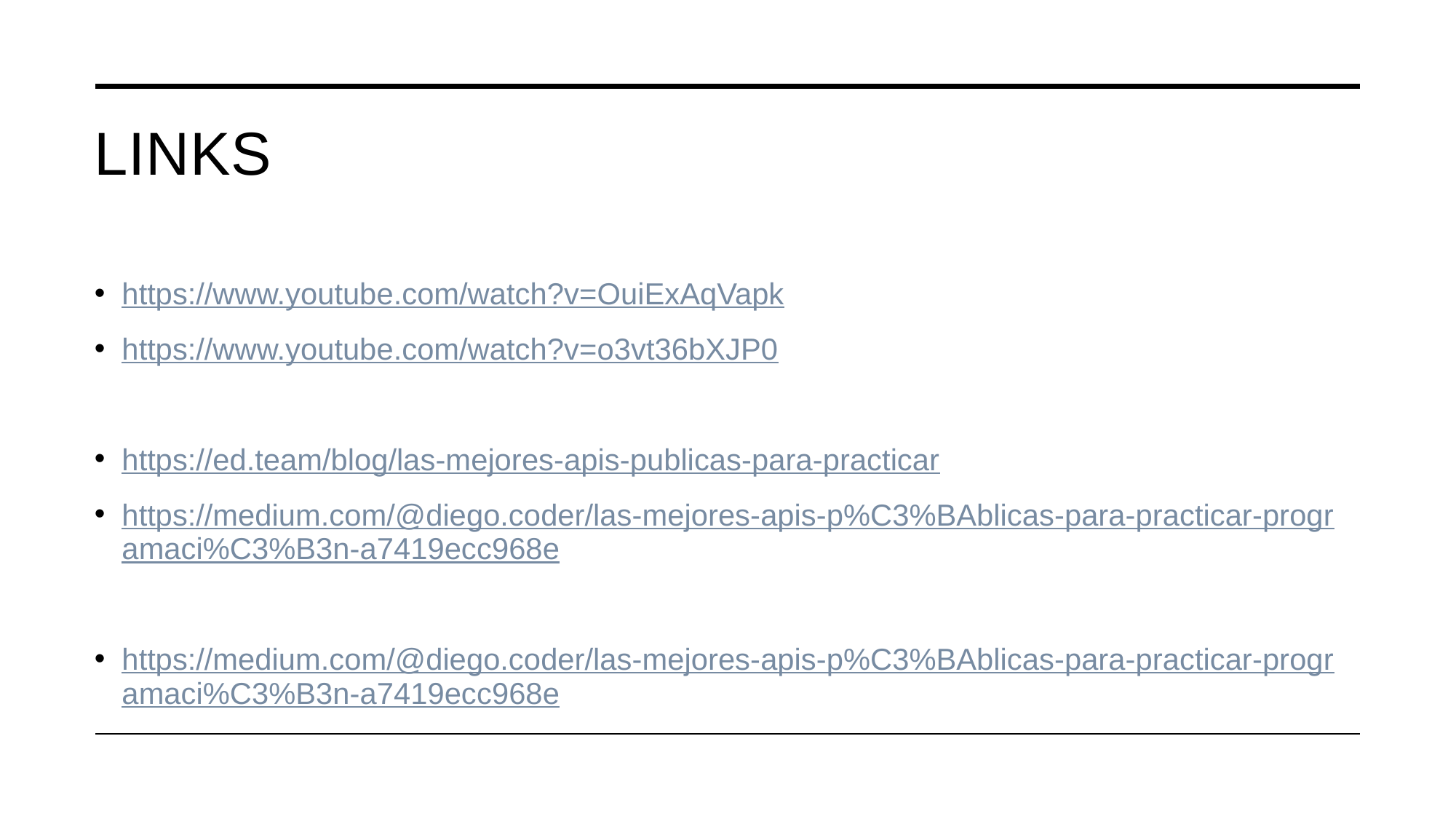

# Links
https://www.youtube.com/watch?v=OuiExAqVapk
https://www.youtube.com/watch?v=o3vt36bXJP0

https://ed.team/blog/las-mejores-apis-publicas-para-practicar
https://medium.com/@diego.coder/las-mejores-apis-p%C3%BAblicas-para-practicar-programaci%C3%B3n-a7419ecc968e

https://medium.com/@diego.coder/las-mejores-apis-p%C3%BAblicas-para-practicar-programaci%C3%B3n-a7419ecc968e